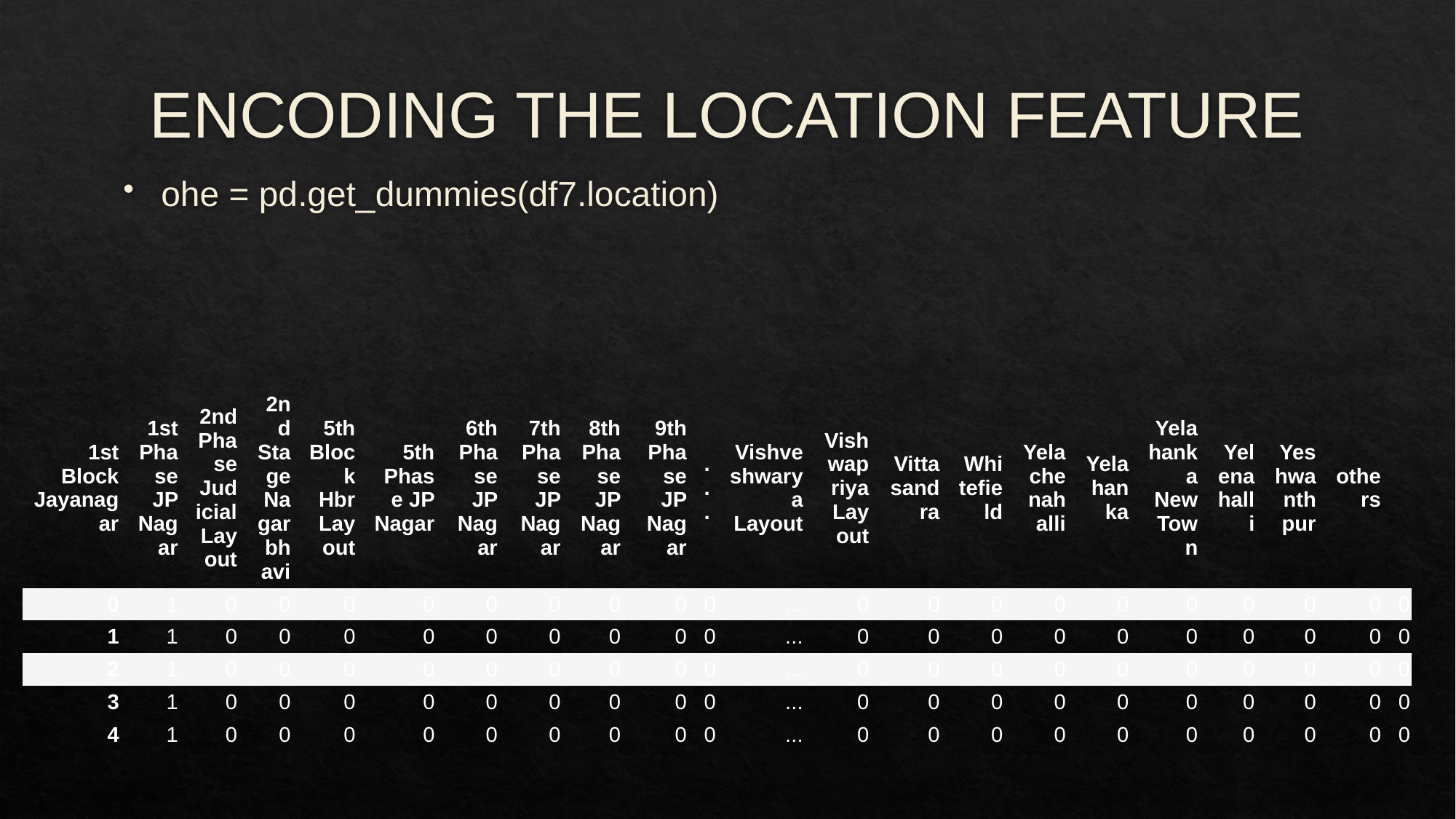

# ENCODING THE LOCATION FEATURE
ohe = pd.get_dummies(df7.location)

| 1st Block Jayanagar | 1st Phase JP Nagar | 2nd Phase Judicial Layout | 2nd Stage Nagarbhavi | 5th Block Hbr Layout | 5th Phase JP Nagar | 6th Phase JP Nagar | 7th Phase JP Nagar | 8th Phase JP Nagar | 9th Phase JP Nagar | ... | Vishveshwarya Layout | Vishwapriya Layout | Vittasandra | Whitefield | Yelachenahalli | Yelahanka | Yelahanka New Town | Yelenahalli | Yeshwanthpur | others |  |
| --- | --- | --- | --- | --- | --- | --- | --- | --- | --- | --- | --- | --- | --- | --- | --- | --- | --- | --- | --- | --- | --- |
| 0 | 1 | 0 | 0 | 0 | 0 | 0 | 0 | 0 | 0 | 0 | ... | 0 | 0 | 0 | 0 | 0 | 0 | 0 | 0 | 0 | 0 |
| 1 | 1 | 0 | 0 | 0 | 0 | 0 | 0 | 0 | 0 | 0 | ... | 0 | 0 | 0 | 0 | 0 | 0 | 0 | 0 | 0 | 0 |
| 2 | 1 | 0 | 0 | 0 | 0 | 0 | 0 | 0 | 0 | 0 | ... | 0 | 0 | 0 | 0 | 0 | 0 | 0 | 0 | 0 | 0 |
| 3 | 1 | 0 | 0 | 0 | 0 | 0 | 0 | 0 | 0 | 0 | ... | 0 | 0 | 0 | 0 | 0 | 0 | 0 | 0 | 0 | 0 |
| 4 | 1 | 0 | 0 | 0 | 0 | 0 | 0 | 0 | 0 | 0 | ... | 0 | 0 | 0 | 0 | 0 | 0 | 0 | 0 | 0 | 0 |